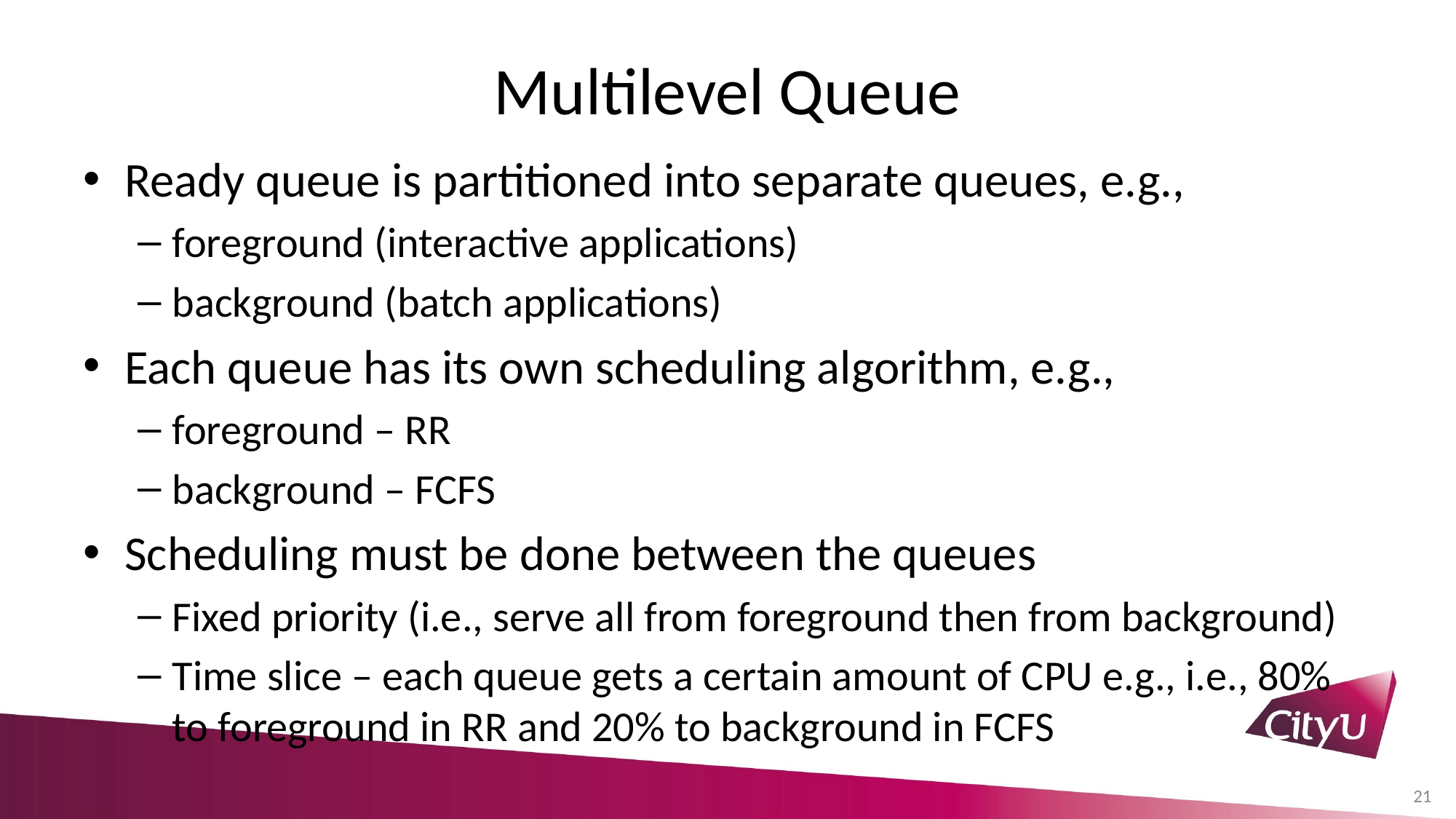

# Multilevel Queue
Ready queue is partitioned into separate queues, e.g.,
foreground (interactive applications)
background (batch applications)
Each queue has its own scheduling algorithm, e.g.,
foreground – RR
background – FCFS
Scheduling must be done between the queues
Fixed priority (i.e., serve all from foreground then from background)
Time slice – each queue gets a certain amount of CPU e.g., i.e., 80% to foreground in RR and 20% to background in FCFS

21